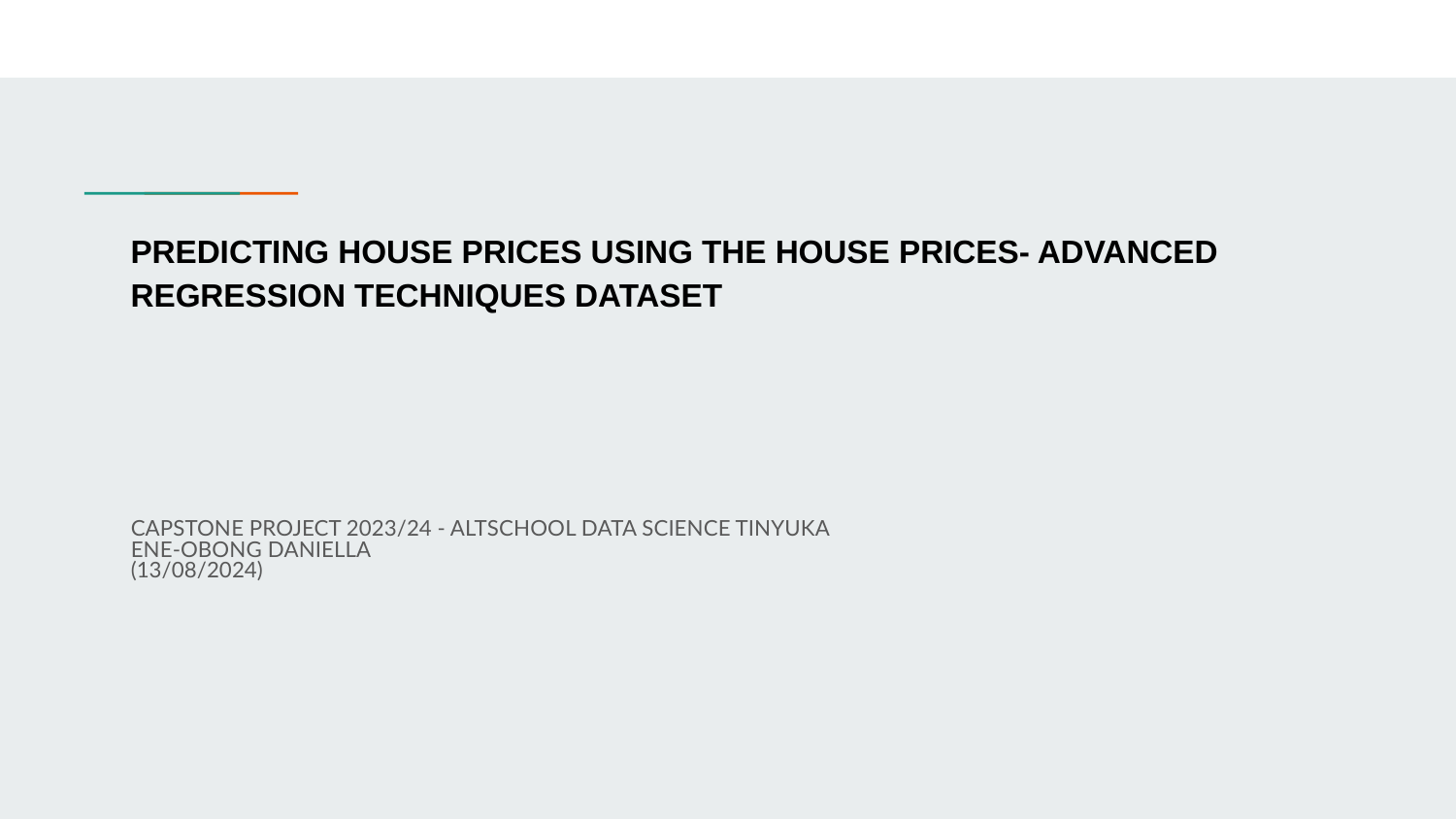

# PREDICTING HOUSE PRICES USING THE HOUSE PRICES- ADVANCED REGRESSION TECHNIQUES DATASET
CAPSTONE PROJECT 2023/24 - ALTSCHOOL DATA SCIENCE TINYUKA
ENE-OBONG DANIELLA
(13/08/2024)